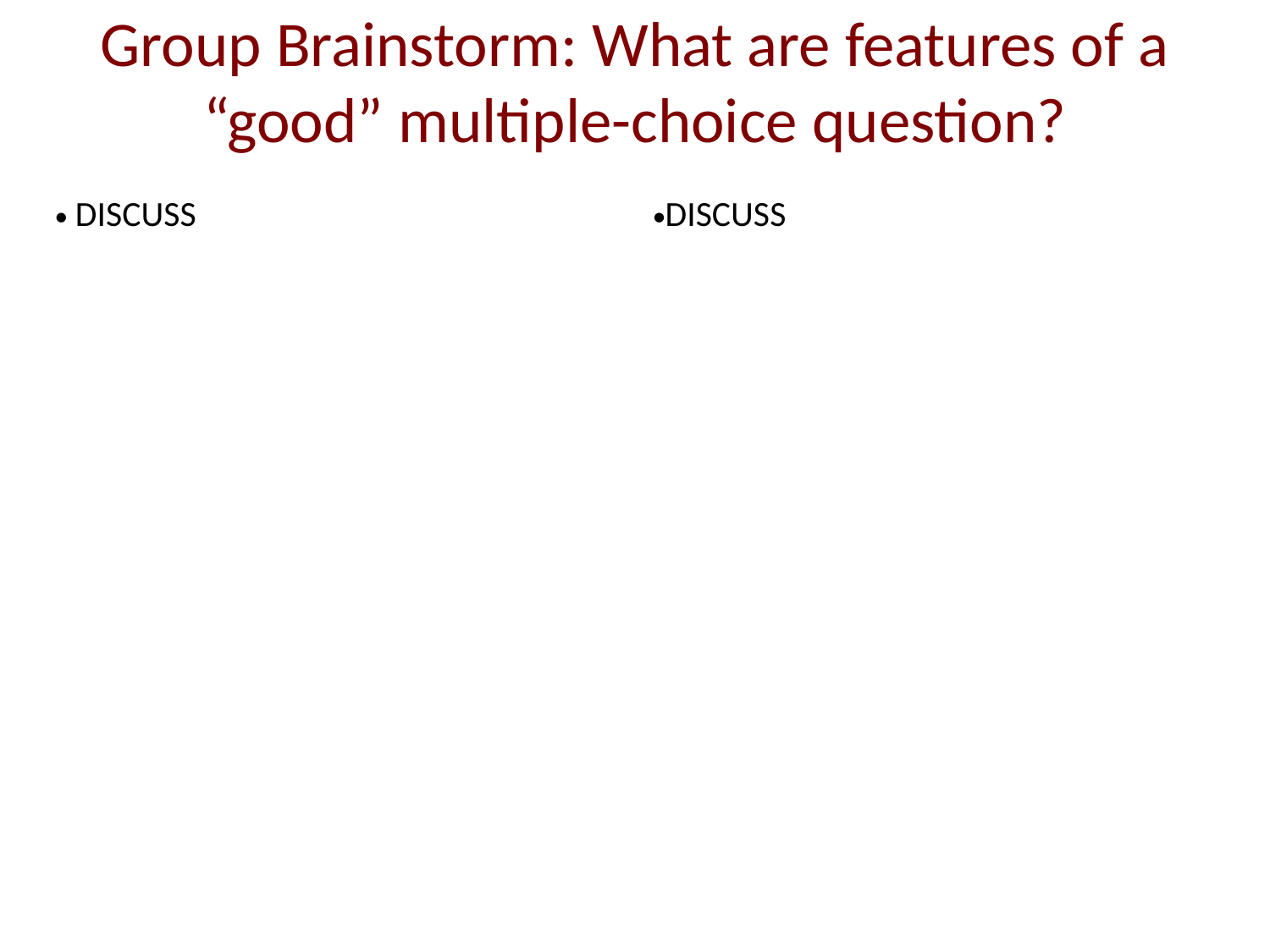

Group Brainstorm: What are features of a “good” multiple-choice question?
| DISCUSS | DISCUSS |
| --- | --- |